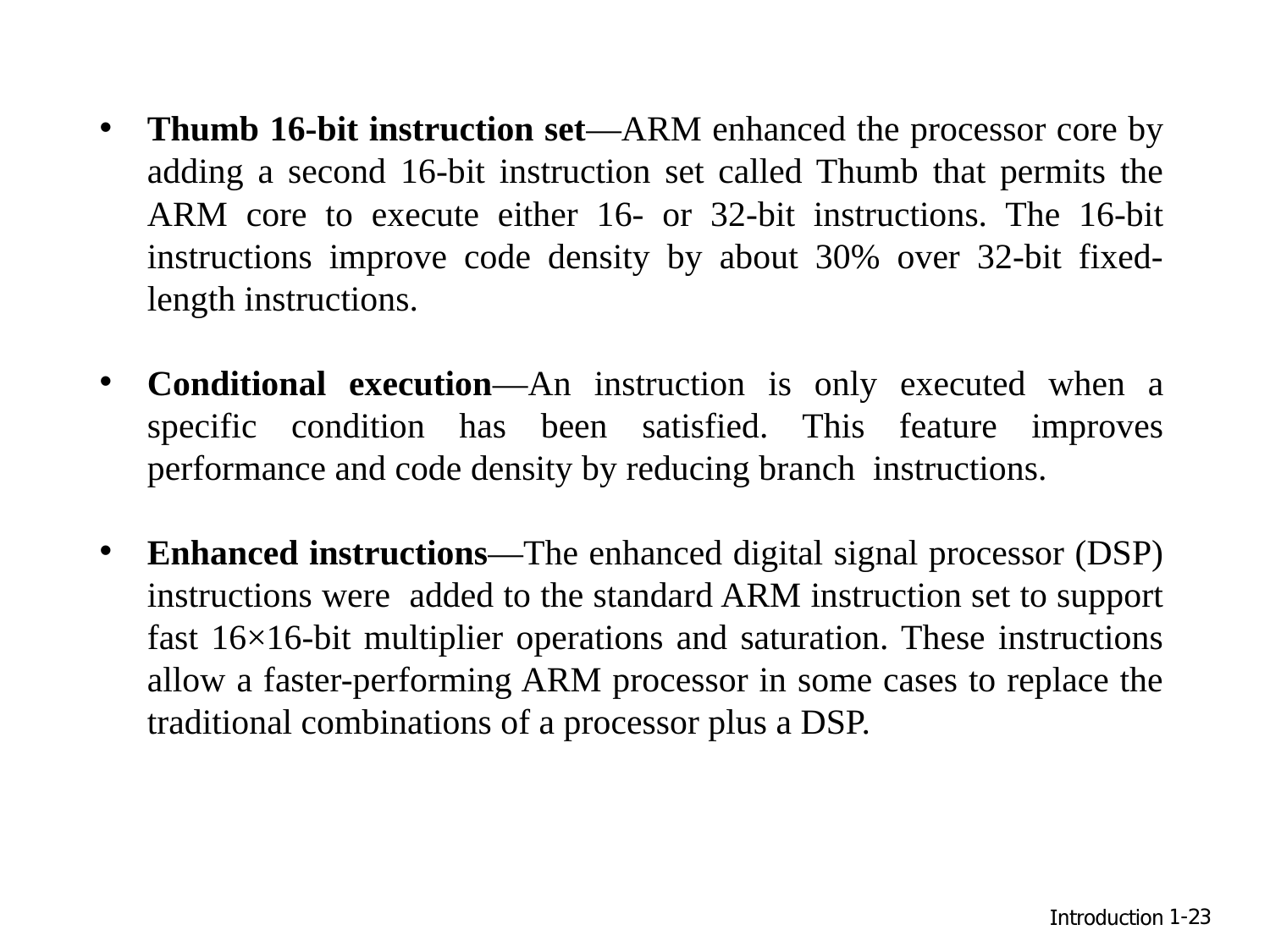

Thumb 16-bit instruction set—ARM enhanced the processor core by adding a second 16-bit instruction set called Thumb that permits the ARM core to execute either 16- or 32-bit instructions. The 16-bit instructions improve code density by about 30% over 32-bit fixed-length instructions.

Conditional execution—An instruction is only executed when a specific condition has been satisfied. This feature improves performance and code density by reducing branch  instructions.

Enhanced instructions—The enhanced digital signal processor (DSP) instructions were  added to the standard ARM instruction set to support fast 16×16-bit multiplier operations and saturation. These instructions allow a faster-performing ARM processor in some cases to replace the traditional combinations of a processor plus a DSP.
1-23
Introduction